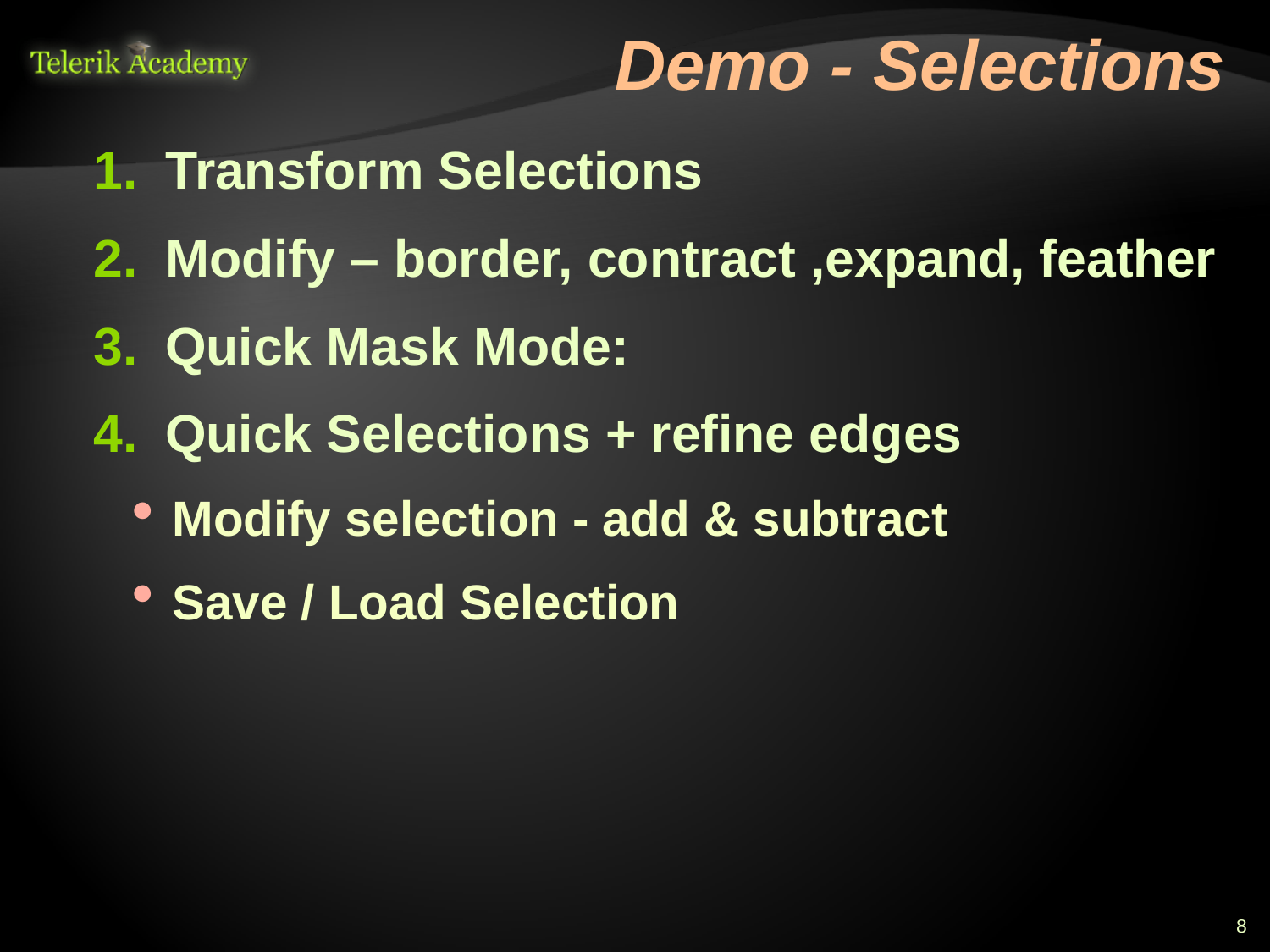

# Demo - Selections
Transform Selections
Modify – border, contract ,expand, feather
Quick Mask Mode:
Quick Selections + refine edges
Modify selection - add & subtract
Save / Load Selection
8